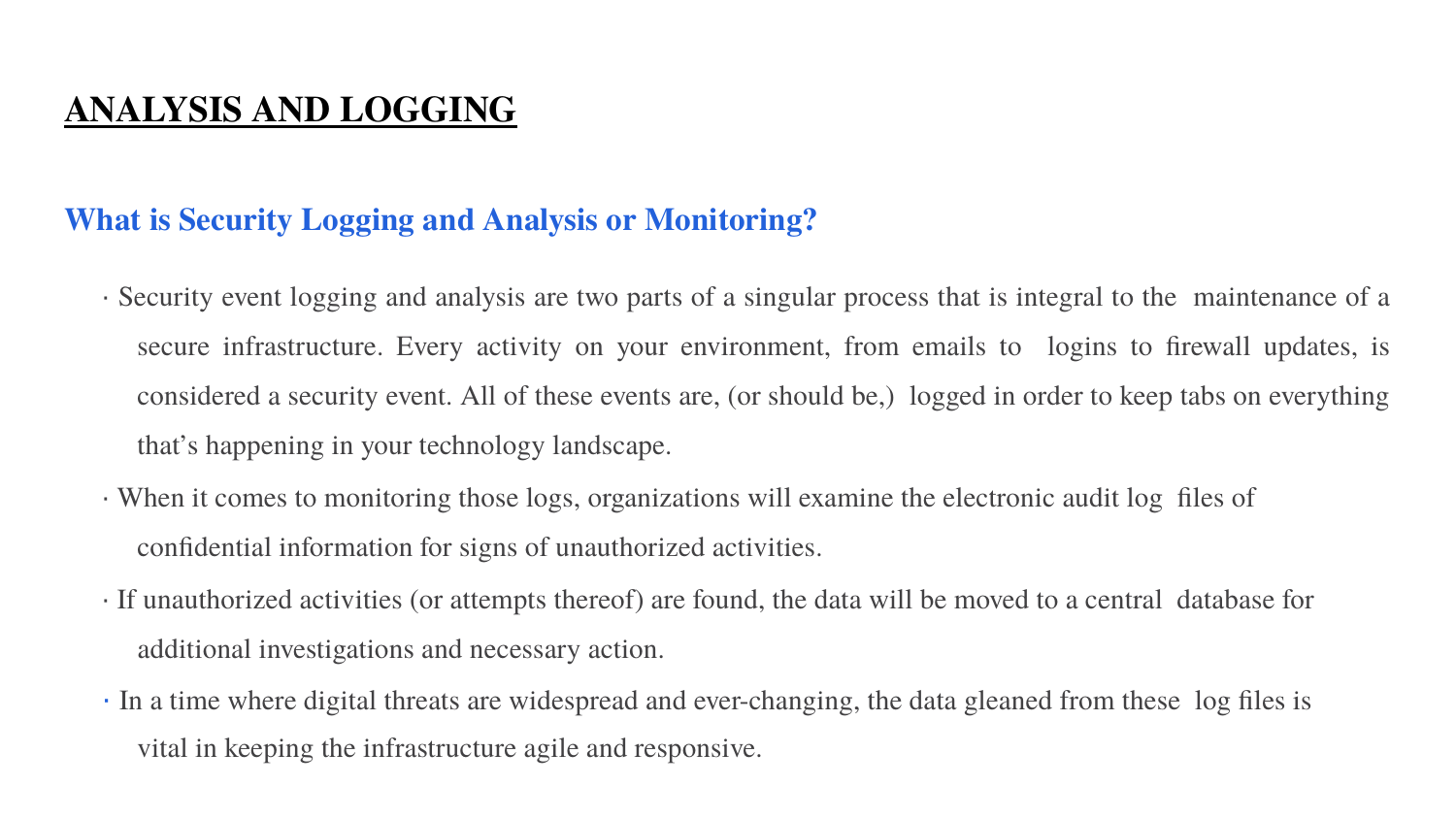

# ANALYSIS AND LOGGING

What is Security Logging and Analysis or Monitoring?
∙ Security event logging and analysis are two parts of a singular process that is integral to the  maintenance of a secure infrastructure. Every activity on your environment, from emails to  logins to firewall updates, is considered a security event. All of these events are, (or should be,)  logged in order to keep tabs on everything that’s happening in your technology landscape.
∙ When it comes to monitoring those logs, organizations will examine the electronic audit log  files of confidential information for signs of unauthorized activities.
∙ If unauthorized activities (or attempts thereof) are found, the data will be moved to a central  database for additional investigations and necessary action.
∙ In a time where digital threats are widespread and ever-changing, the data gleaned from these  log files is vital in keeping the infrastructure agile and responsive.